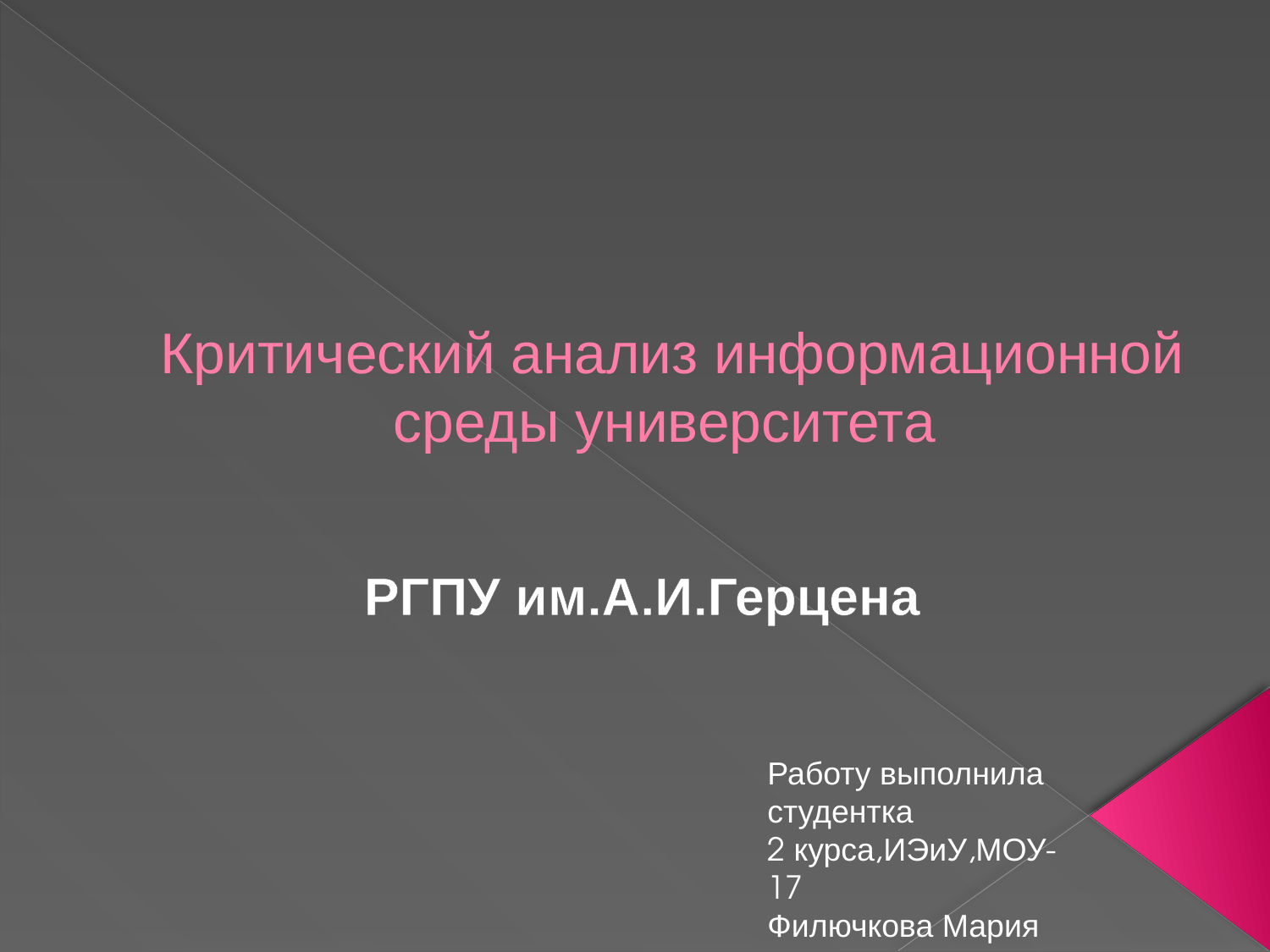

# Критический анализ информационной среды университета
РГПУ им.А.И.Герцена
Работу выполнила студентка
2 курса,ИЭиУ,МОУ-17
Филючкова Мария